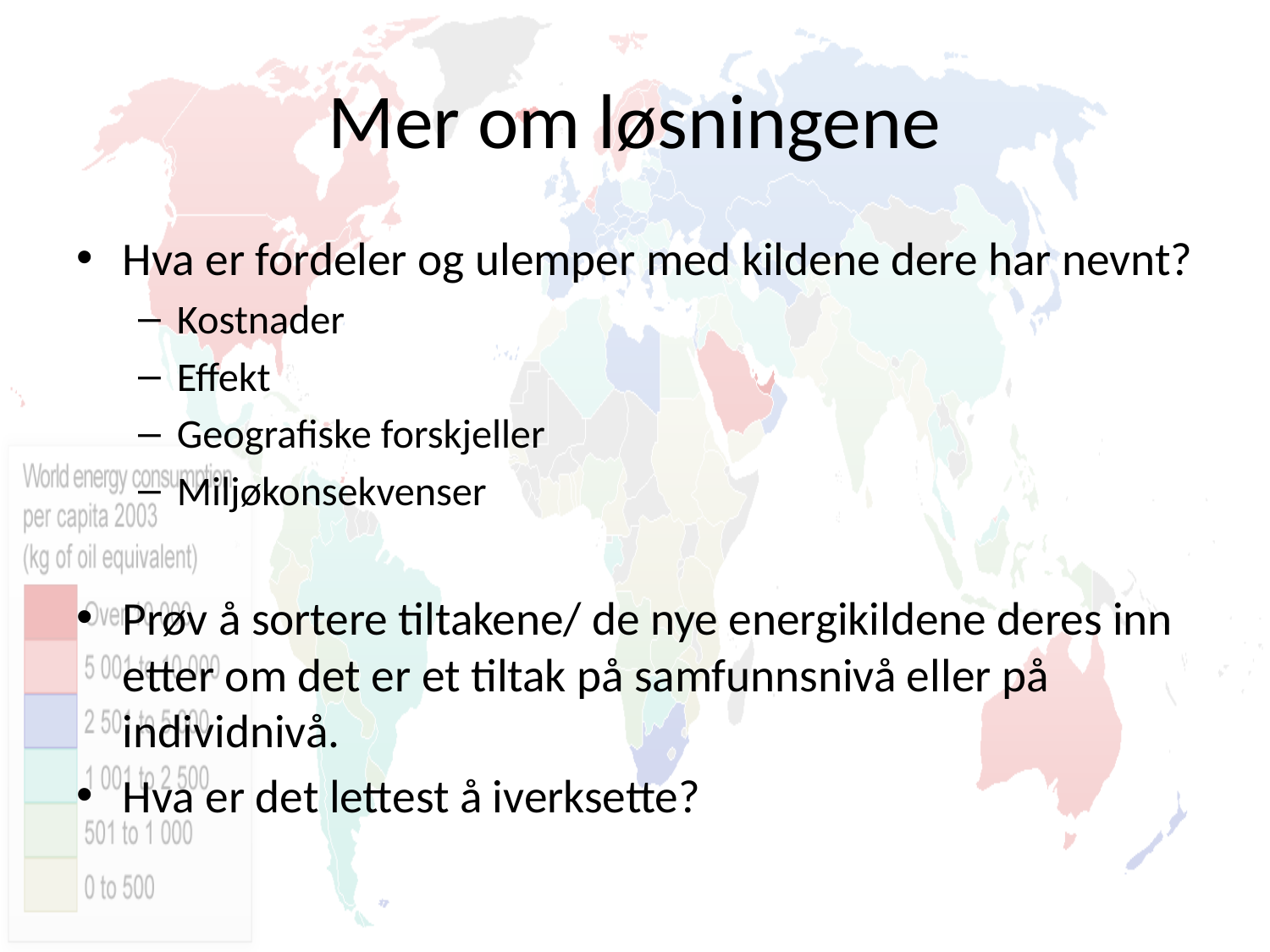

# Mer om løsningene
Hva er fordeler og ulemper med kildene dere har nevnt?
Kostnader
Effekt
Geografiske forskjeller
Miljøkonsekvenser

Prøv å sortere tiltakene/ de nye energikildene deres inn etter om det er et tiltak på samfunnsnivå eller på individnivå.
Hva er det lettest å iverksette?